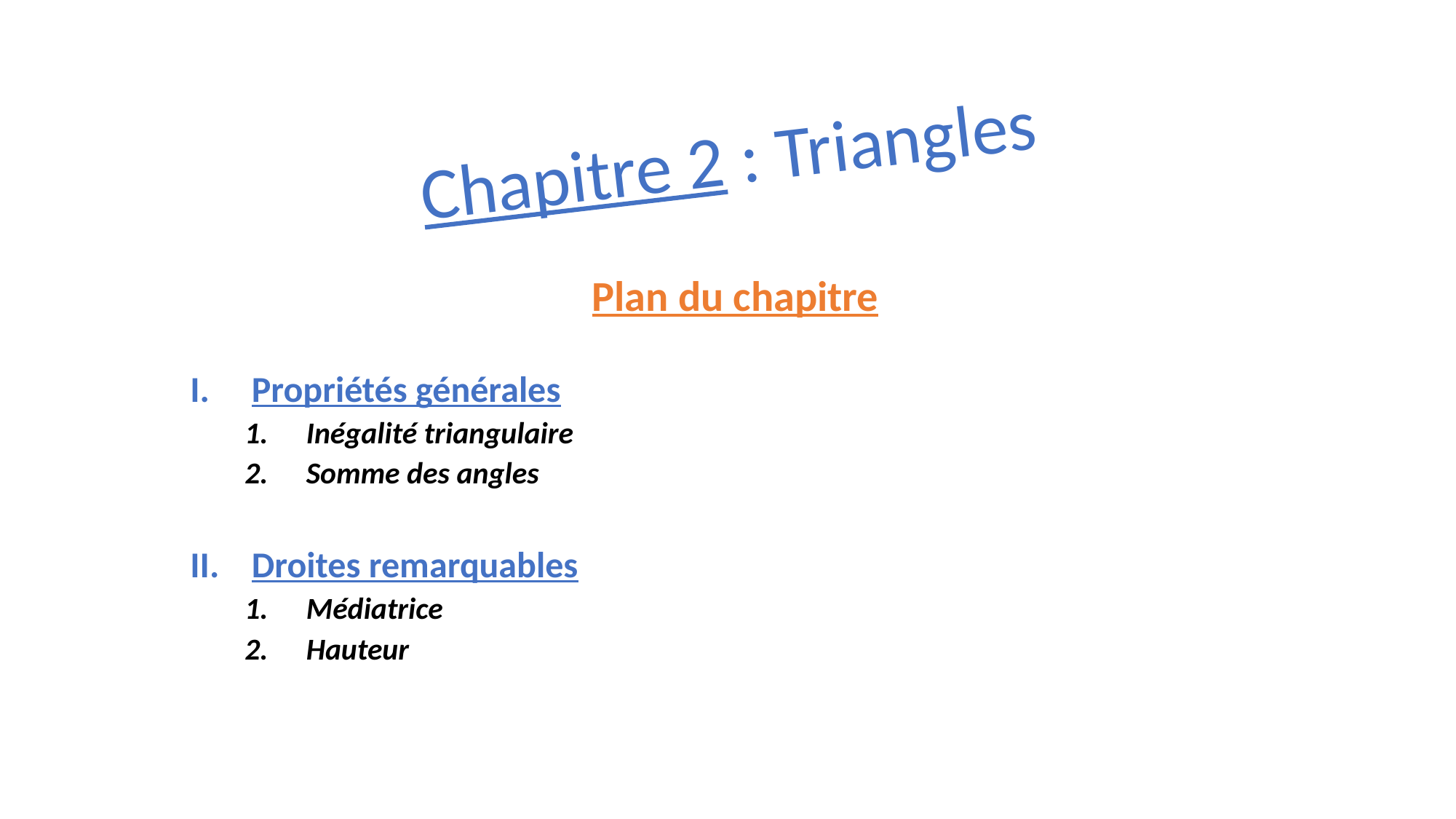

# Chapitre 2 : Triangles
Plan du chapitre

Propriétés générales
Inégalité triangulaire
Somme des angles

Droites remarquables
Médiatrice
Hauteur